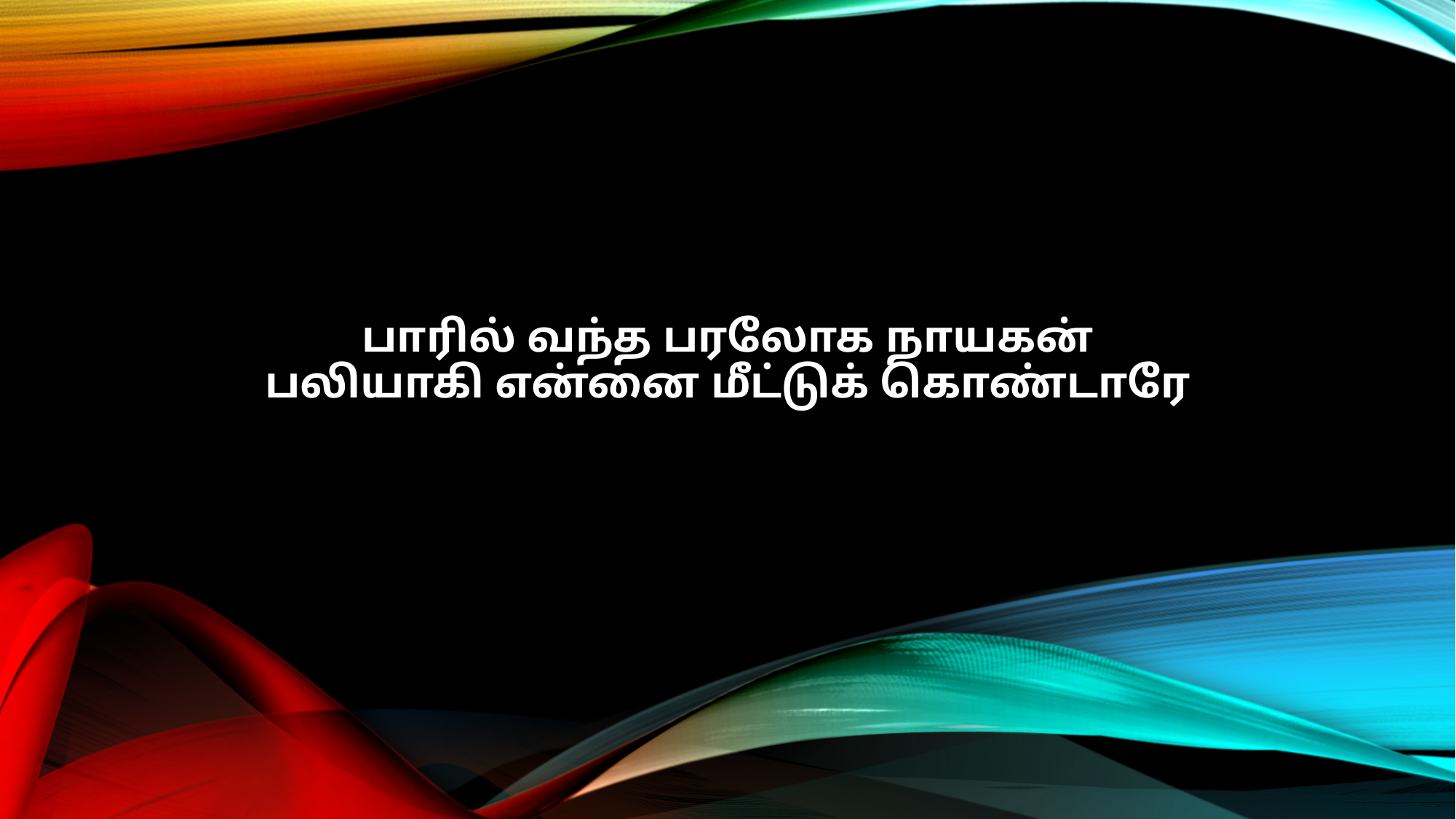

பாரில் வந்த பரலோக நாயகன்
பலியாகி என்னை மீட்டுக் கொண்டாரே